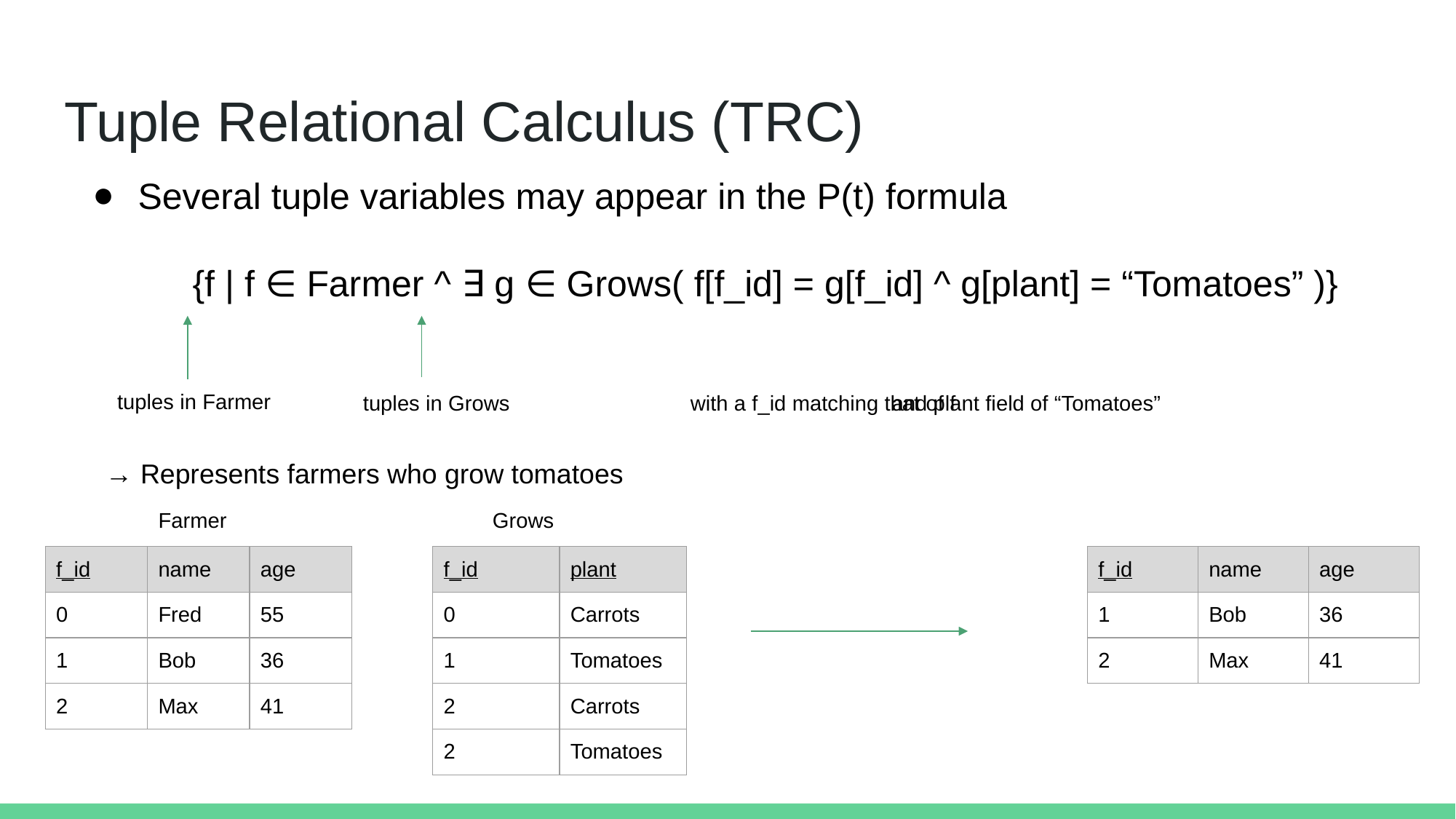

# Tuple Relational Calculus (TRC)
Several tuple variables may appear in the P(t) formula

	{f | f ∈ Farmer ^ ∃ g ∈ Grows( f[f_id] = g[f_id] ^ g[plant] = “Tomatoes” )}

tuples in Farmer
tuples in Grows 		with a f_id matching that of f
and plant field of “Tomatoes”
→ Represents farmers who grow tomatoes
Farmer
Grows
| f\_id | name | age |
| --- | --- | --- |
| 0 | Fred | 55 |
| 1 | Bob | 36 |
| 2 | Max | 41 |
| f\_id | plant |
| --- | --- |
| 0 | Carrots |
| 1 | Tomatoes |
| 2 | Carrots |
| 2 | Tomatoes |
| f\_id | name | age |
| --- | --- | --- |
| 1 | Bob | 36 |
| 2 | Max | 41 |